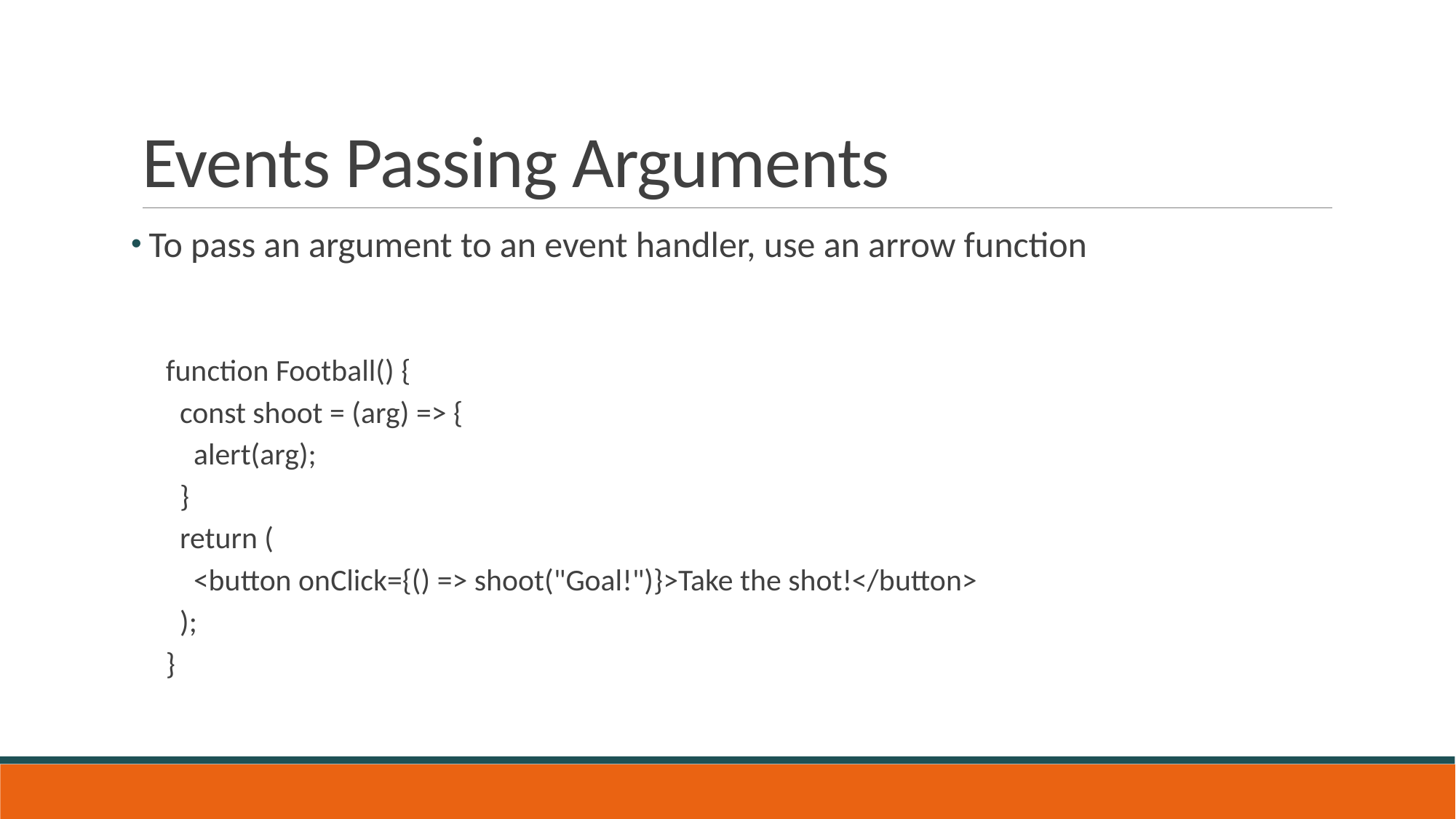

# Events Passing Arguments
 To pass an argument to an event handler, use an arrow function

function Football() {
  const shoot = (arg) => {
    alert(arg);
  }
  return (
    <button onClick={() => shoot("Goal!")}>Take the shot!</button>
  );
}